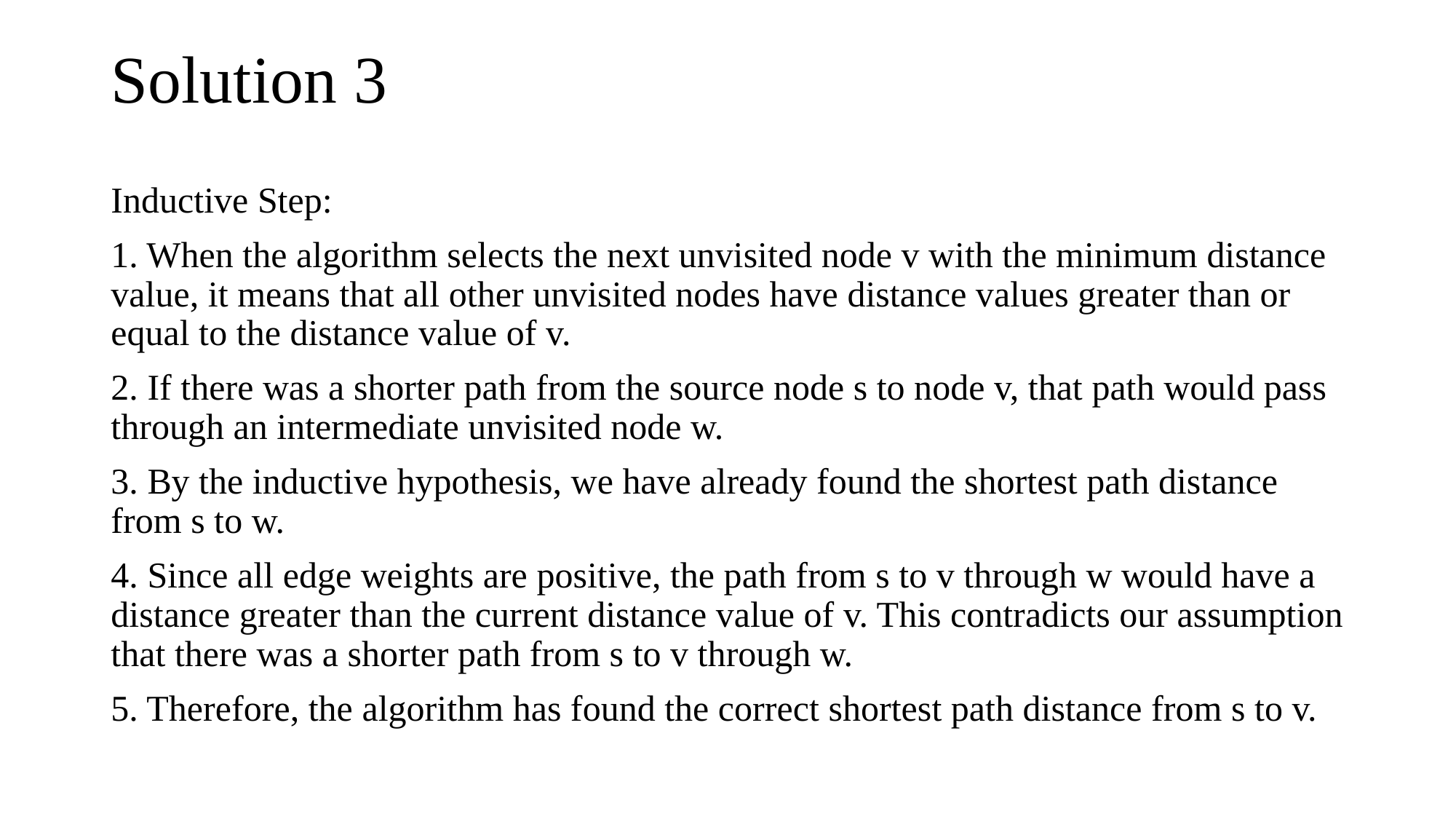

# Solution 3
Inductive Step:
1. When the algorithm selects the next unvisited node v with the minimum distance value, it means that all other unvisited nodes have distance values greater than or equal to the distance value of v.
2. If there was a shorter path from the source node s to node v, that path would pass through an intermediate unvisited node w.
3. By the inductive hypothesis, we have already found the shortest path distance from s to w.
4. Since all edge weights are positive, the path from s to v through w would have a distance greater than the current distance value of v. This contradicts our assumption that there was a shorter path from s to v through w.
5. Therefore, the algorithm has found the correct shortest path distance from s to v.